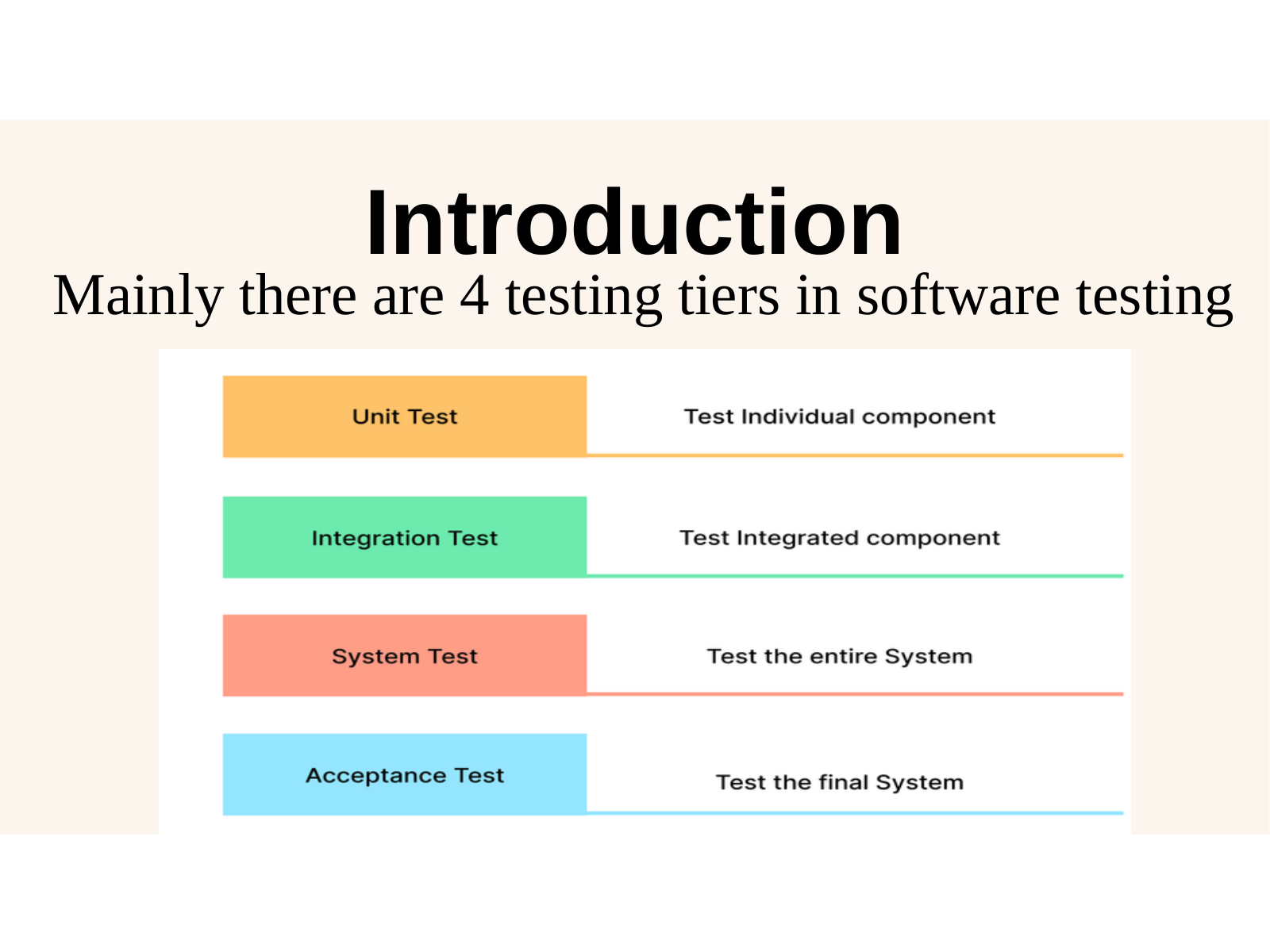

Introduction
Mainly there are 4 testing tiers in software testing